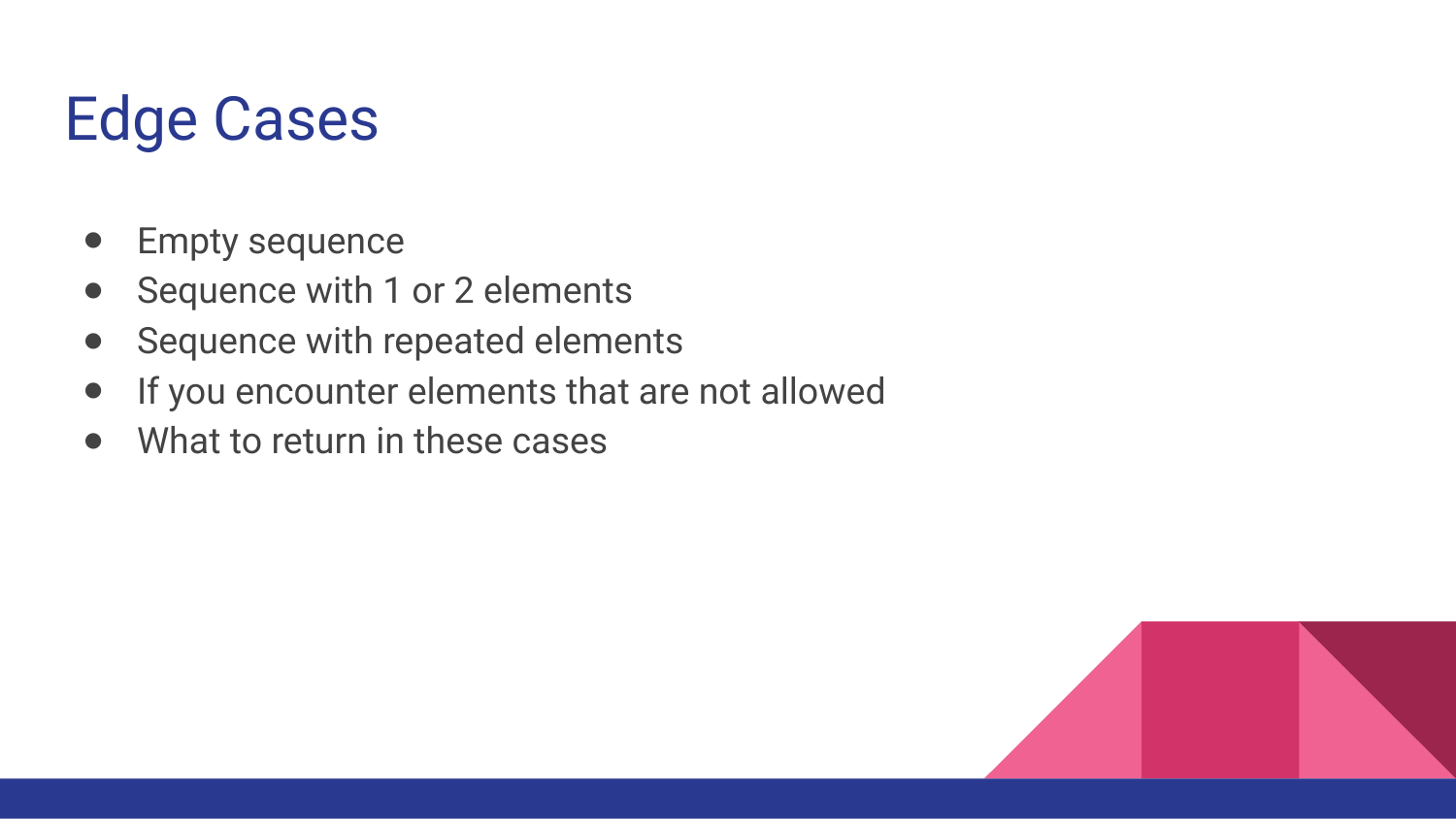

# Edge Cases
Empty sequence
Sequence with 1 or 2 elements
Sequence with repeated elements
If you encounter elements that are not allowed
What to return in these cases